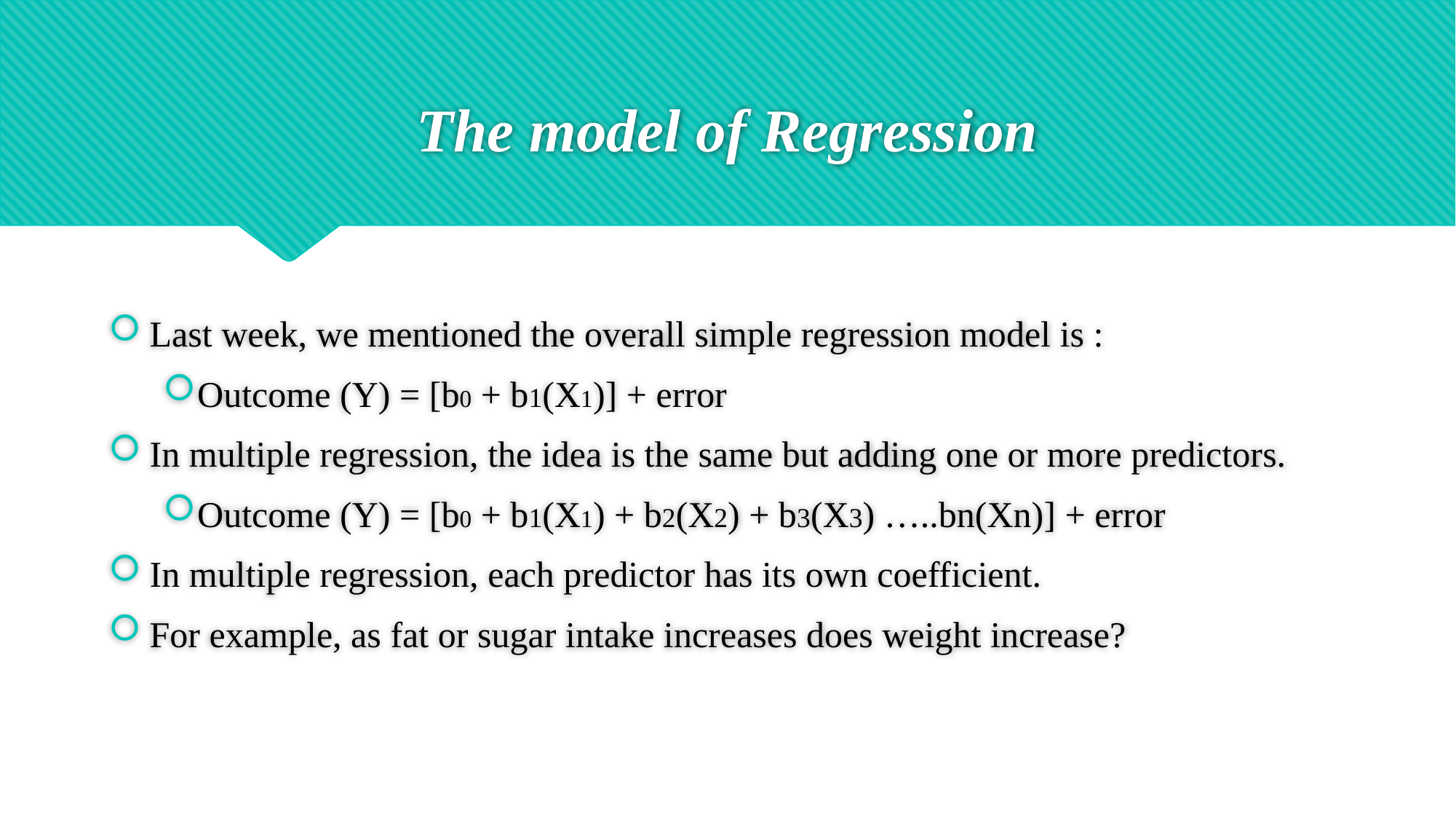

# The model of Regression
Last week, we mentioned the overall simple regression model is :
Outcome (Y) = [b0 + b1(X1)] + error
In multiple regression, the idea is the same but adding one or more predictors.
Outcome (Y) = [b0 + b1(X1) + b2(X2) + b3(X3) …..bn(Xn)] + error
In multiple regression, each predictor has its own coefficient.
For example, as fat or sugar intake increases does weight increase?